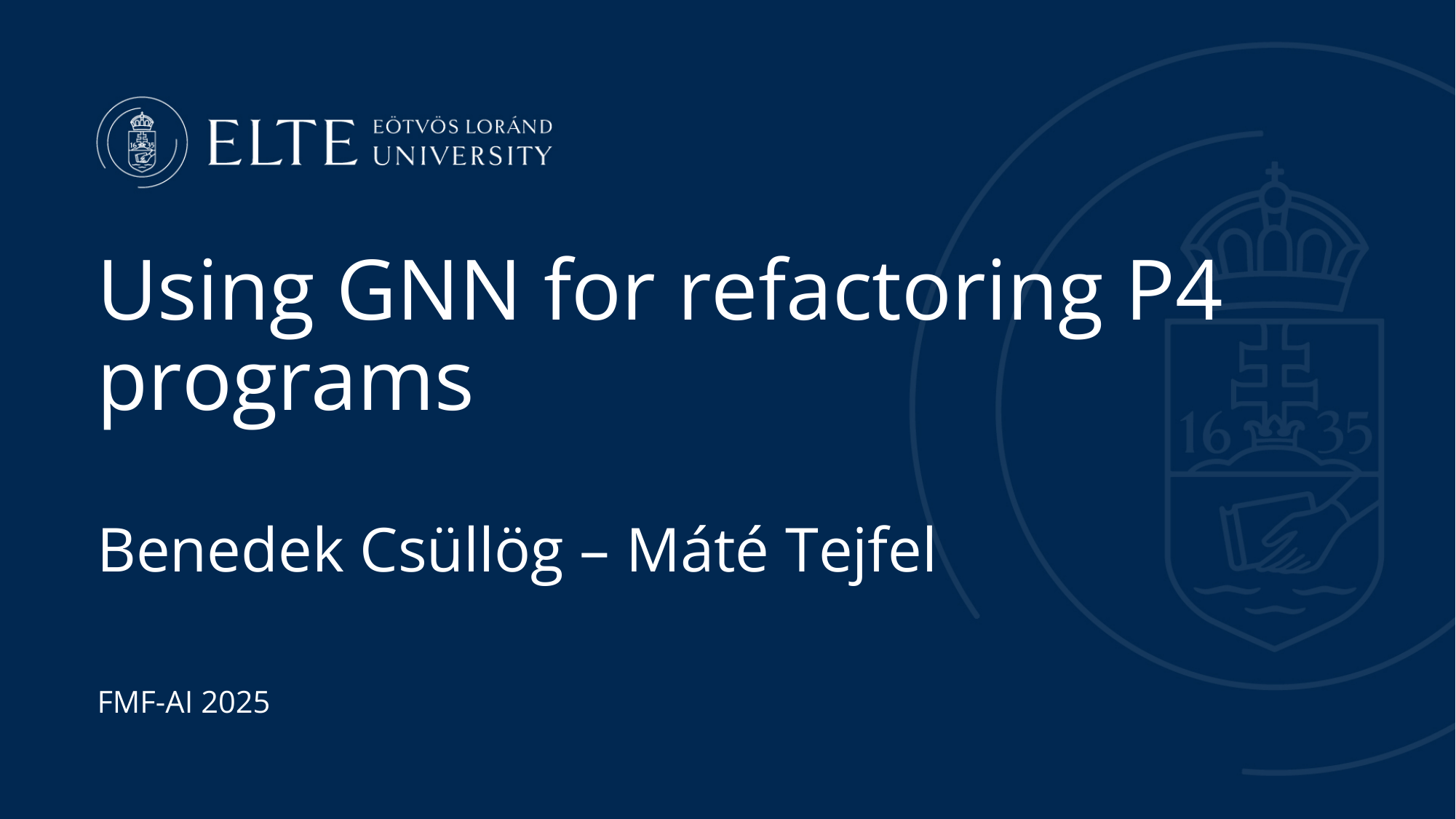

Using GNN for refactoring P4 programs
Benedek Csüllög – Máté Tejfel

FMF-AI 2025